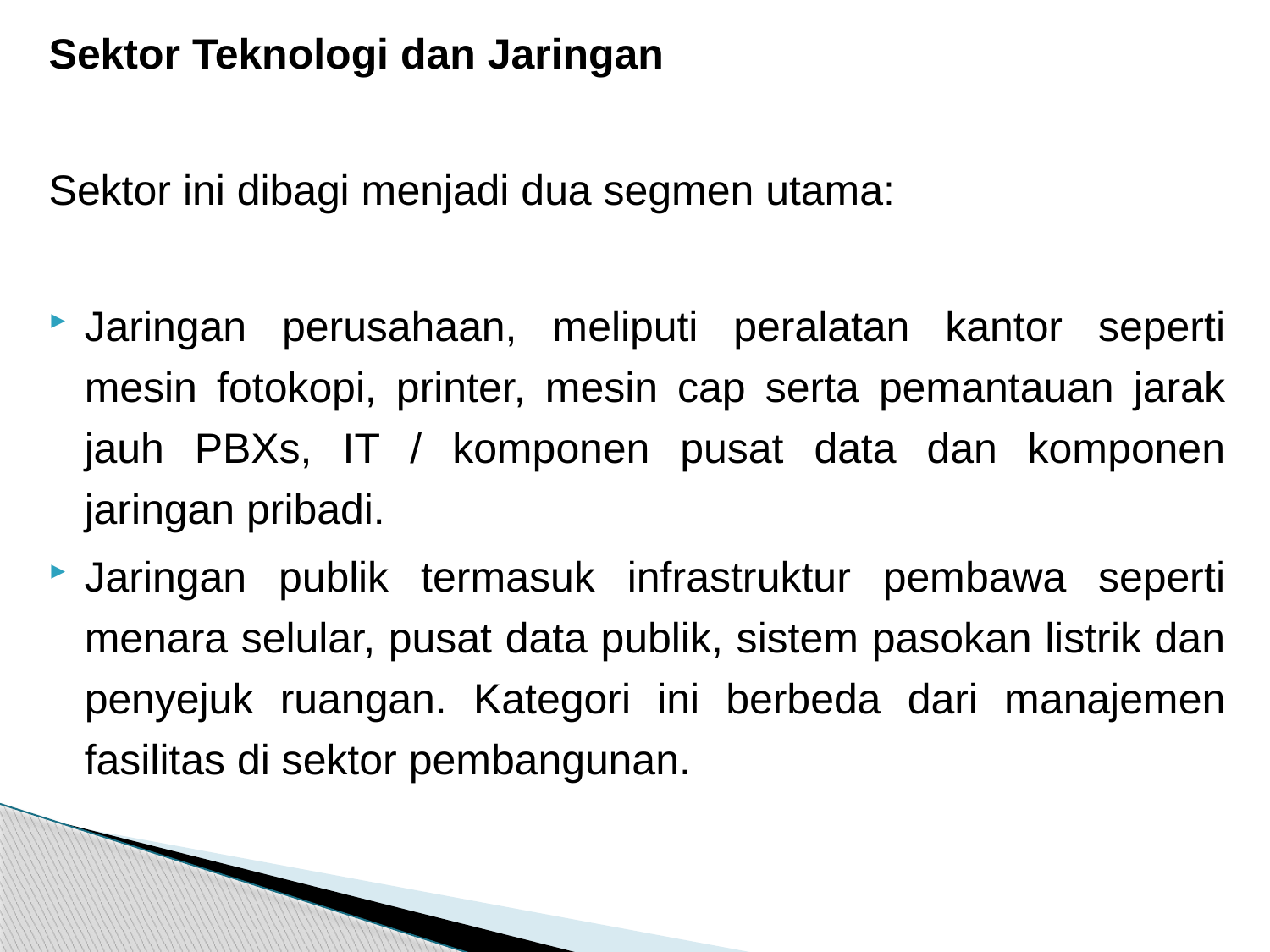

Sektor Teknologi dan Jaringan

Sektor ini dibagi menjadi dua segmen utama:

Jaringan perusahaan, meliputi peralatan kantor seperti mesin fotokopi, printer, mesin cap serta pemantauan jarak jauh PBXs, IT / komponen pusat data dan komponen jaringan pribadi.
Jaringan publik termasuk infrastruktur pembawa seperti menara selular, pusat data publik, sistem pasokan listrik dan penyejuk ruangan. Kategori ini berbeda dari manajemen fasilitas di sektor pembangunan.